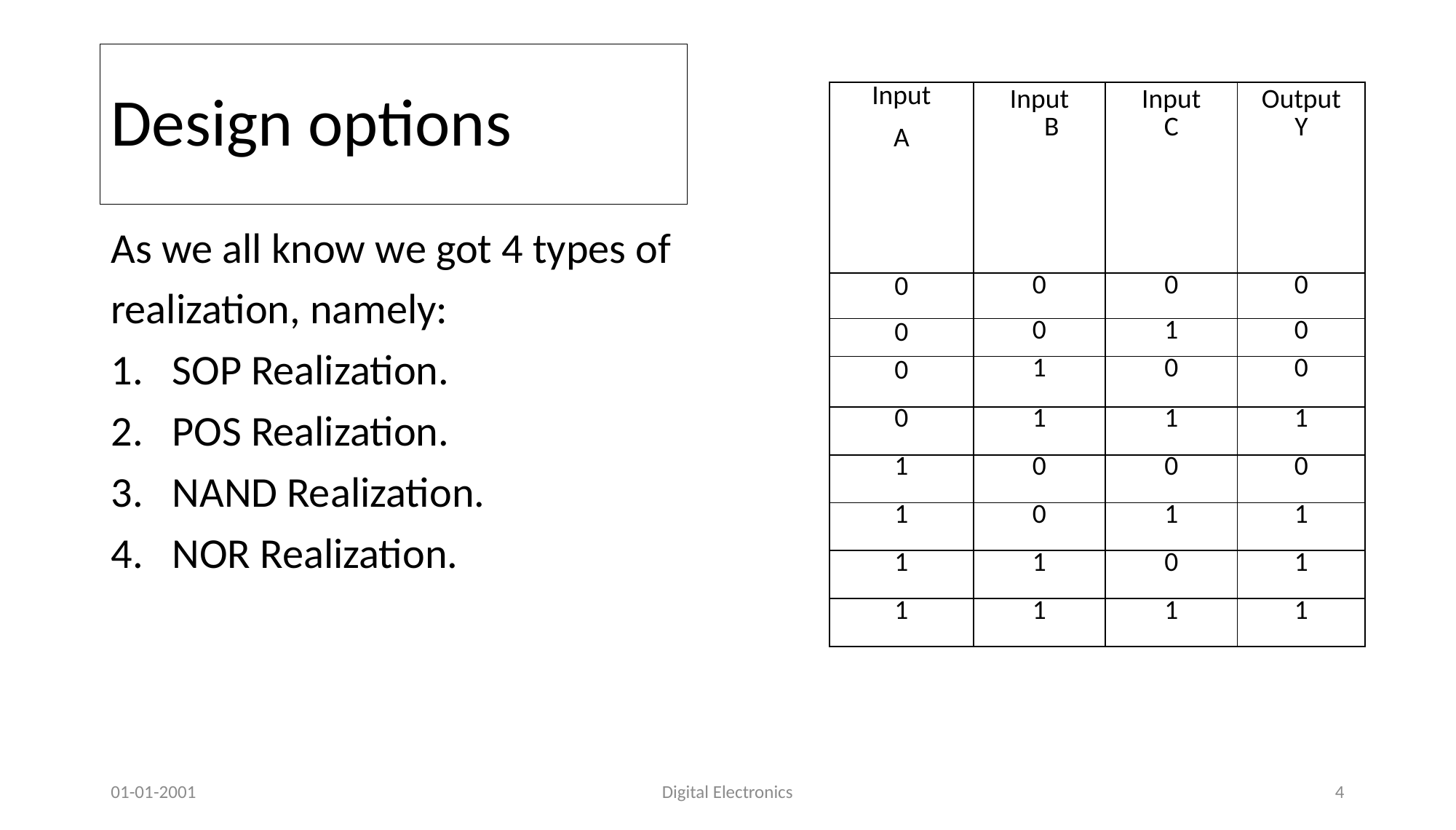

# Design options
| Input A | Input B | Input C | Output Y |
| --- | --- | --- | --- |
| 0 | 0 | 0 | 0 |
| 0 | 0 | 1 | 0 |
| 0 | 1 | 0 | 0 |
| 0 | 1 | 1 | 1 |
| 1 | 0 | 0 | 0 |
| 1 | 0 | 1 | 1 |
| 1 | 1 | 0 | 1 |
| 1 | 1 | 1 | 1 |
As we all know we got 4 types of
realization, namely:
SOP Realization.
POS Realization.
NAND Realization.
NOR Realization.

01-01-2001
Digital Electronics
4